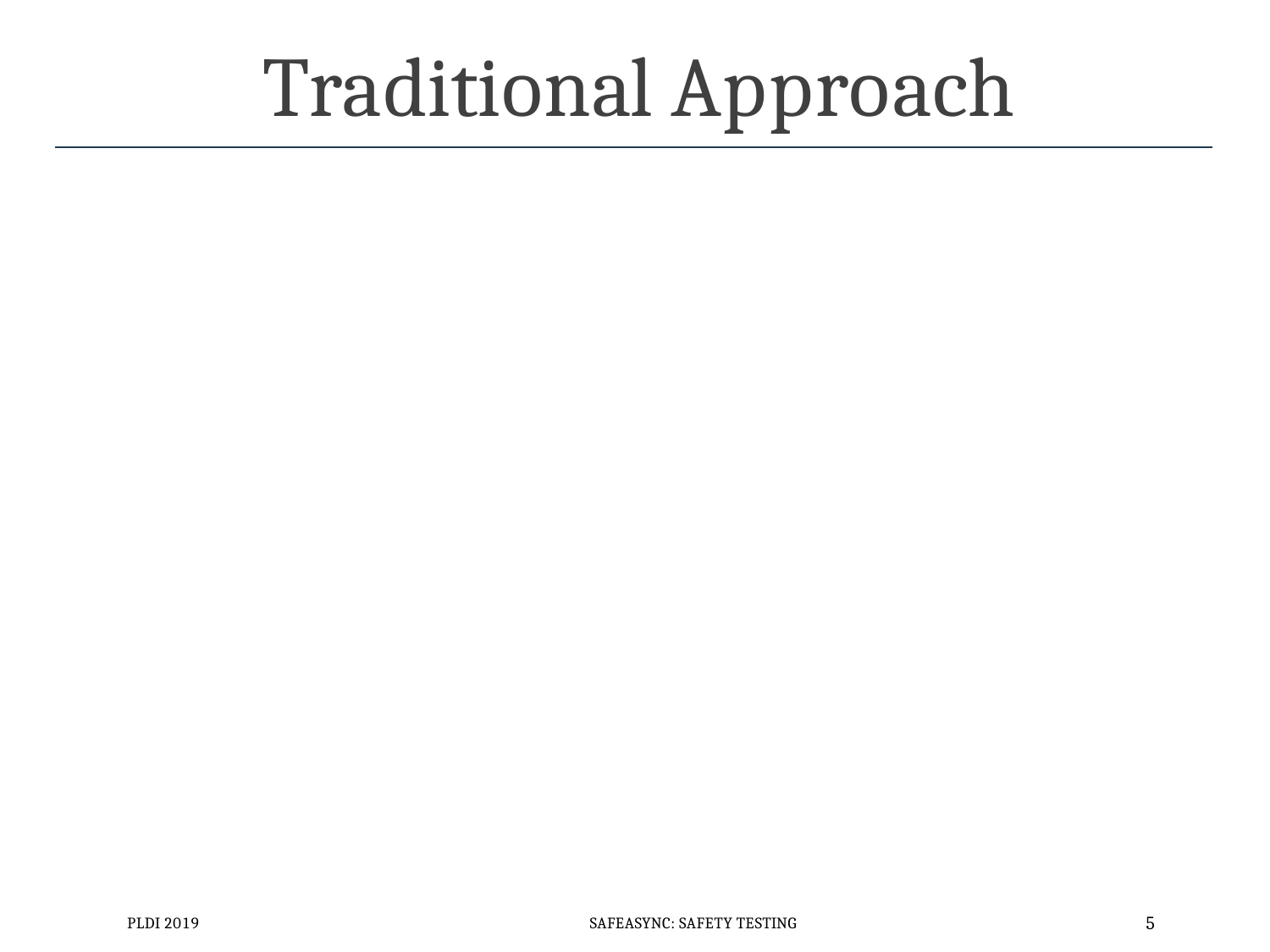

# Traditional Approach

PLDI 2019
SafeAsync: Safety Testing
5